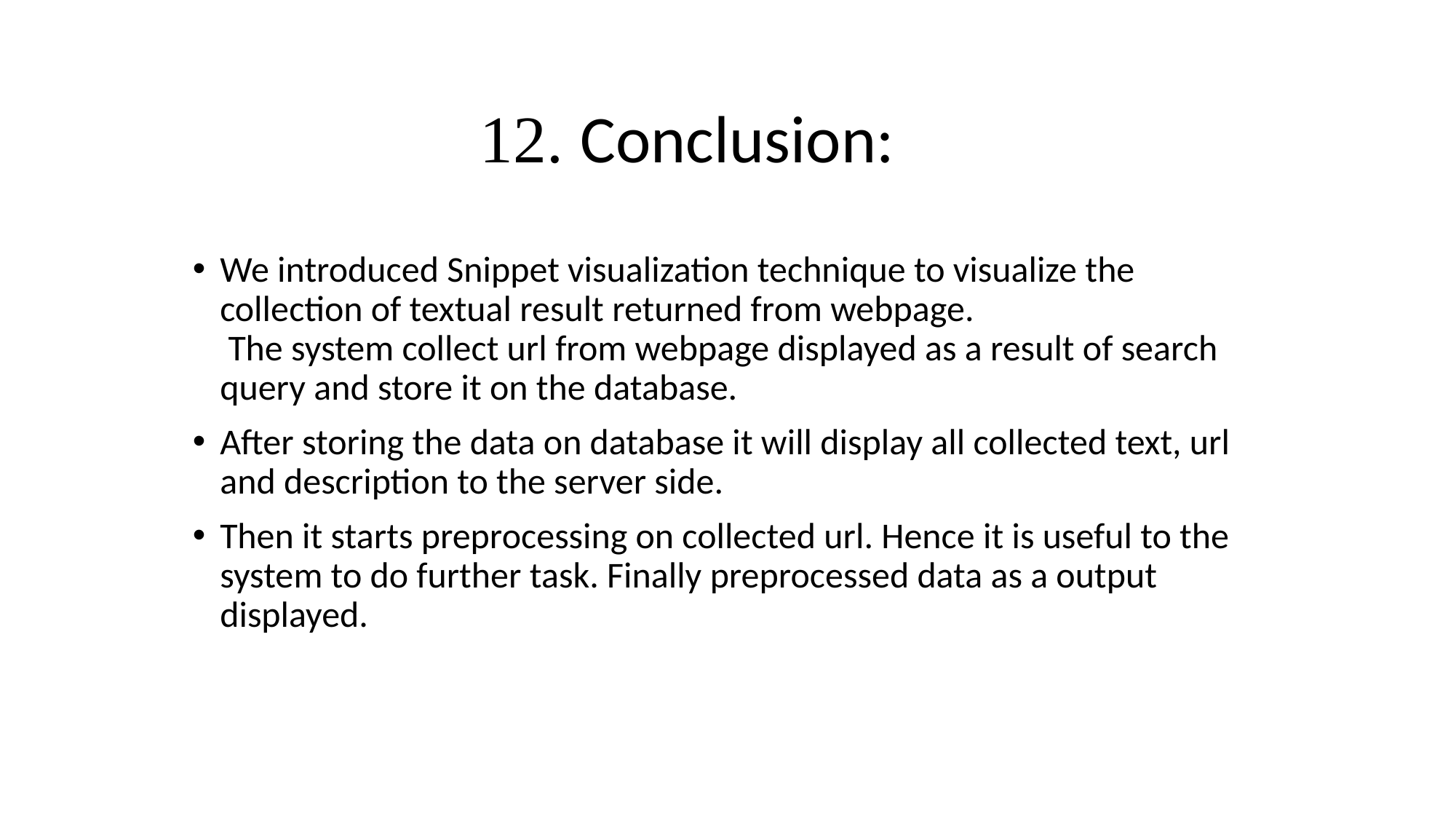

# 12. Conclusion:
We introduced Snippet visualization technique to visualize the collection of textual result returned from webpage.
 The system collect url from webpage displayed as a result of search query and store it on the database.
After storing the data on database it will display all collected text, url and description to the server side.
Then it starts preprocessing on collected url. Hence it is useful to the system to do further task. Finally preprocessed data as a output displayed.